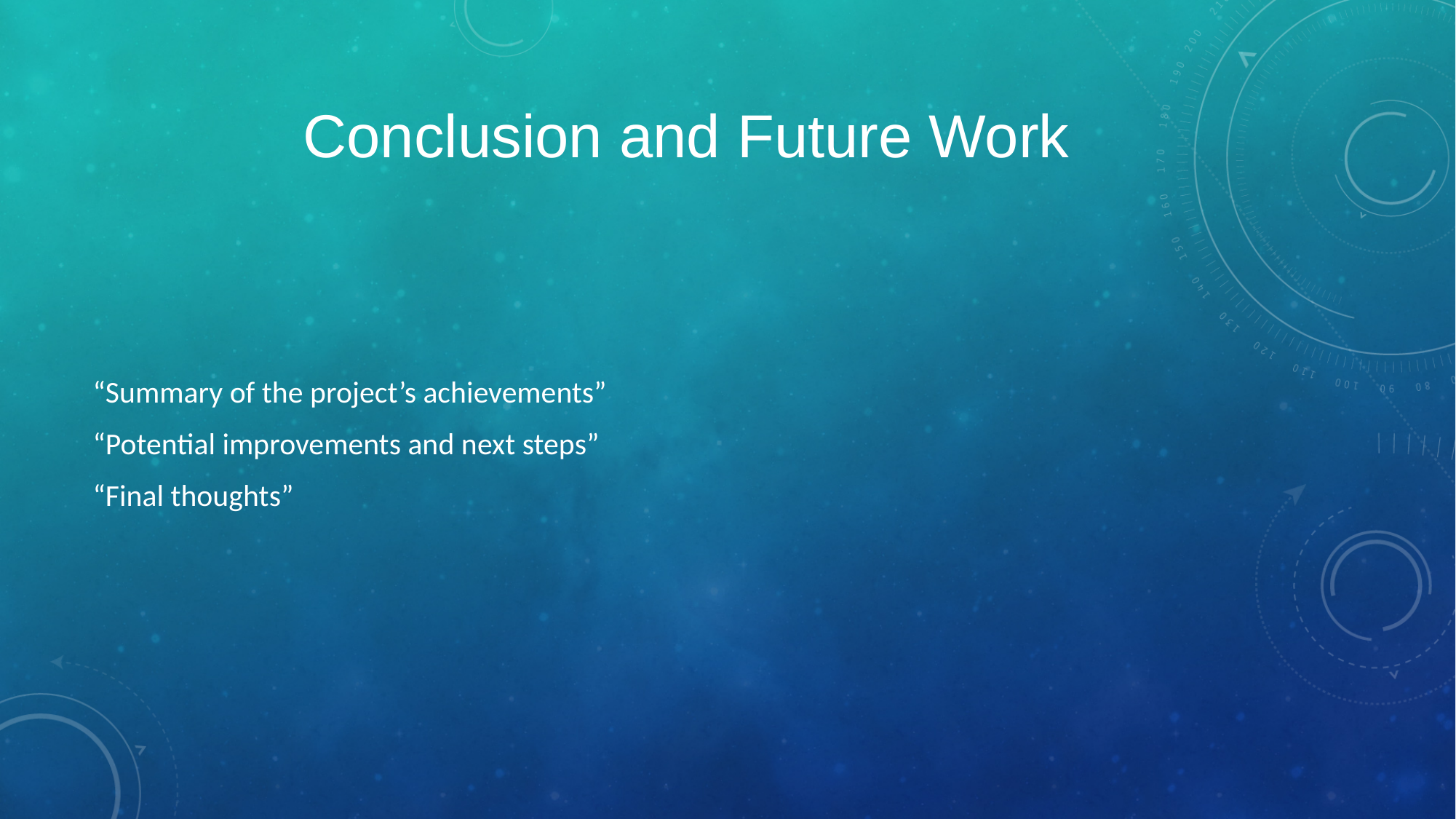

# Conclusion and Future Work
“Summary of the project’s achievements”
“Potential improvements and next steps”
“Final thoughts”